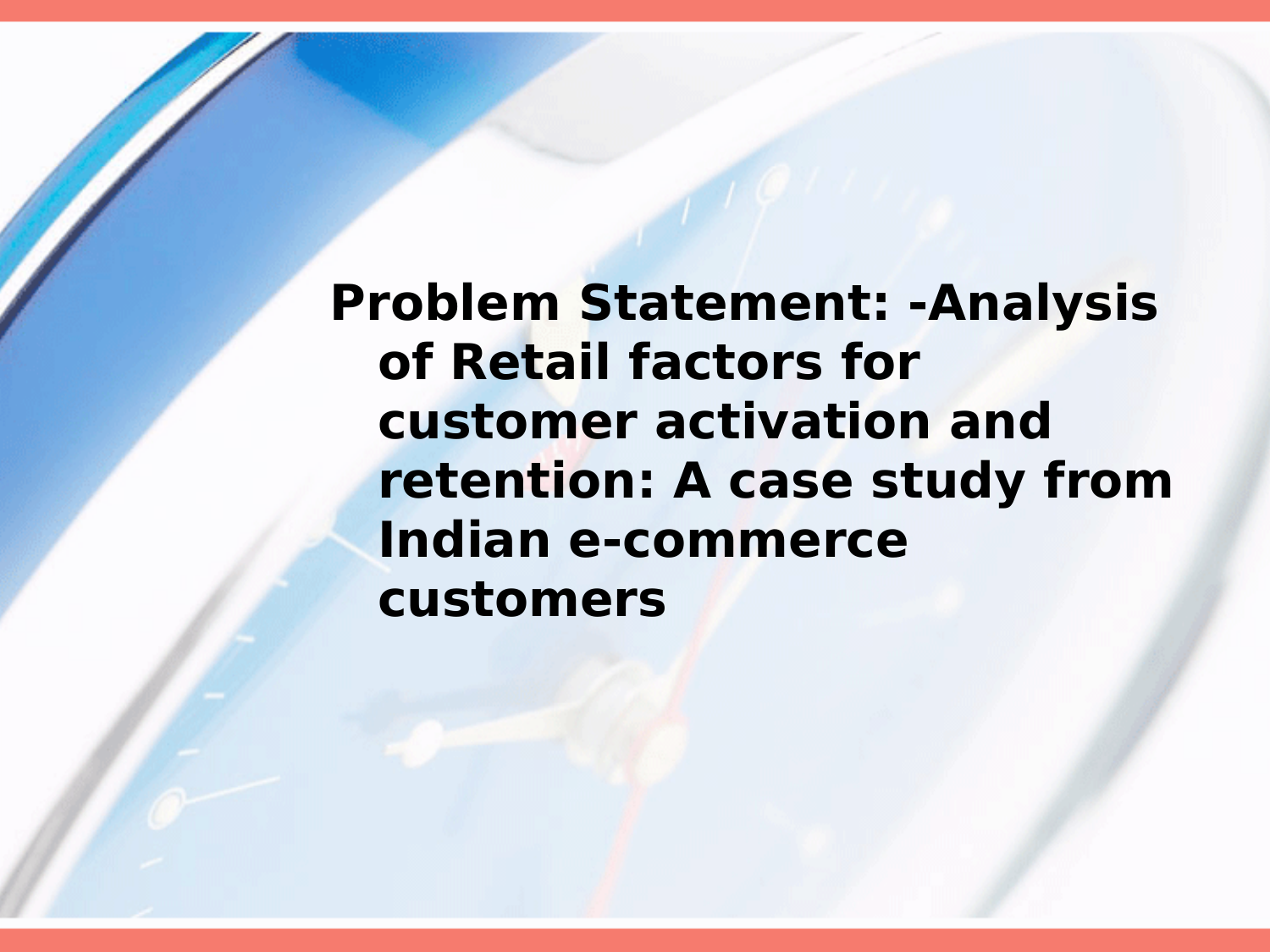

#
Problem Statement: -Analysis of Retail factors for customer activation and retention: A case study from Indian e-commerce customers